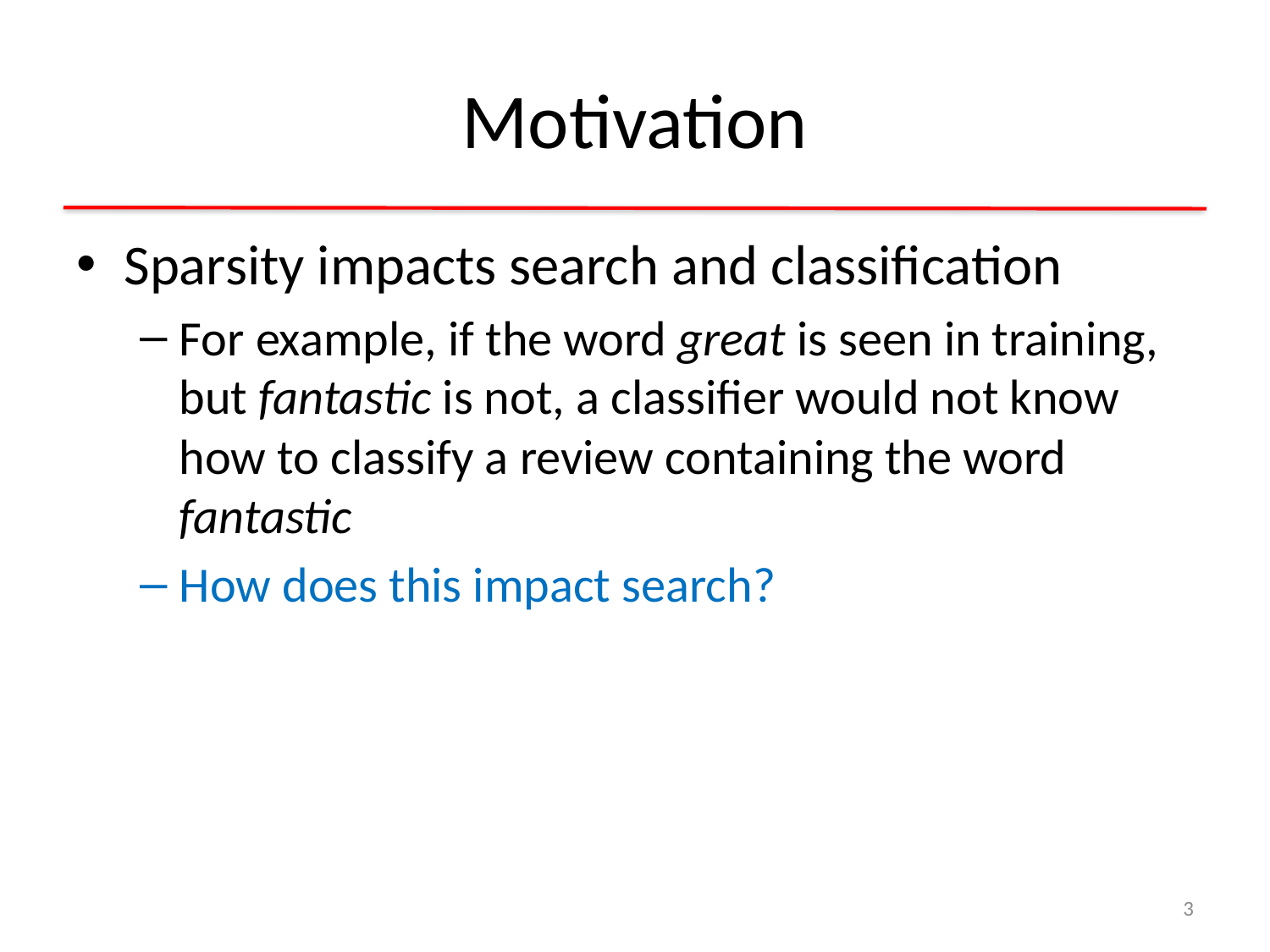

# Motivation
Sparsity impacts search and classification
For example, if the word great is seen in training, but fantastic is not, a classifier would not know how to classify a review containing the word fantastic
How does this impact search?
3